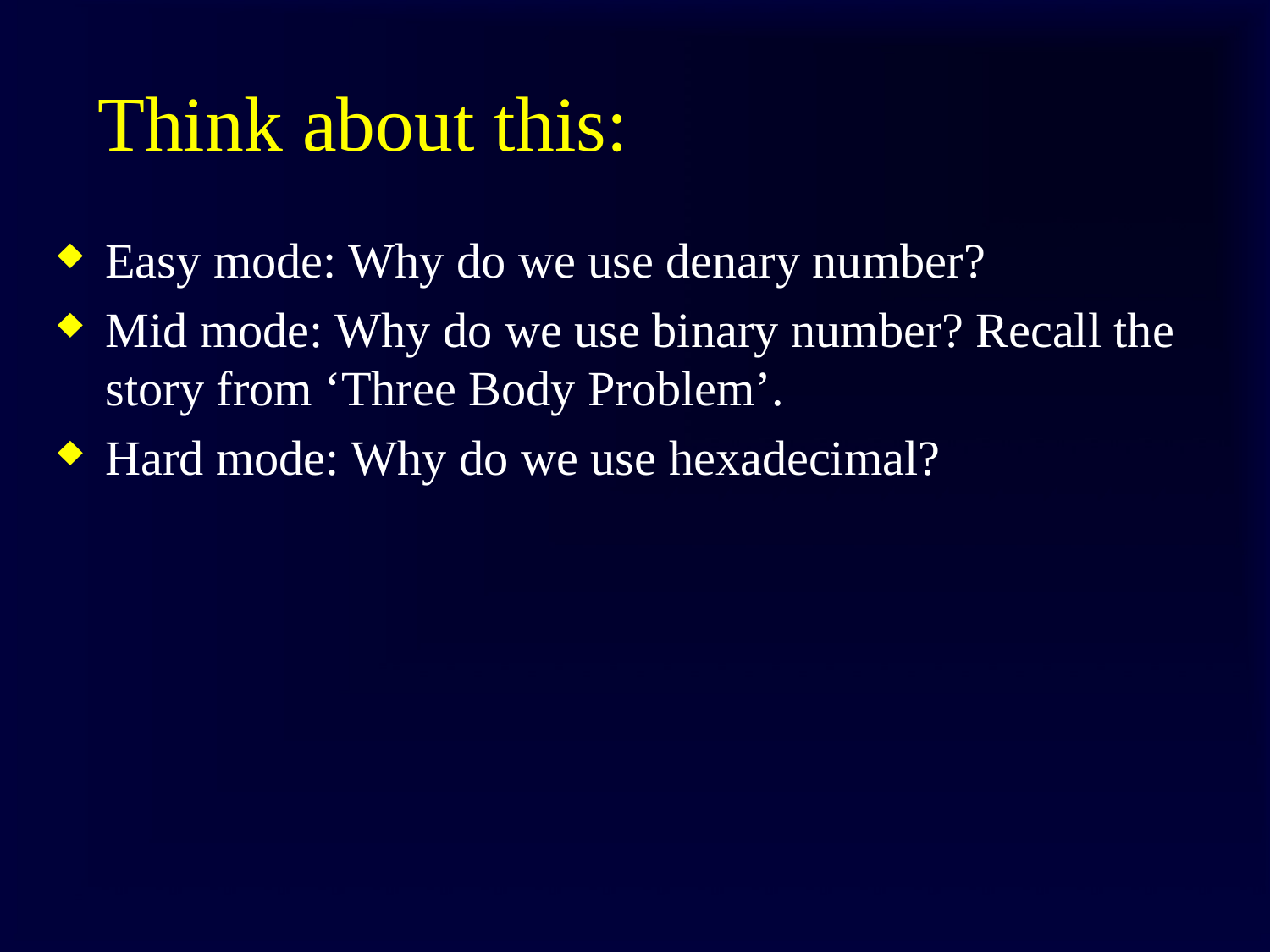

# Think about this:
Easy mode: Why do we use denary number?
Mid mode: Why do we use binary number? Recall the story from ‘Three Body Problem’.
Hard mode: Why do we use hexadecimal?